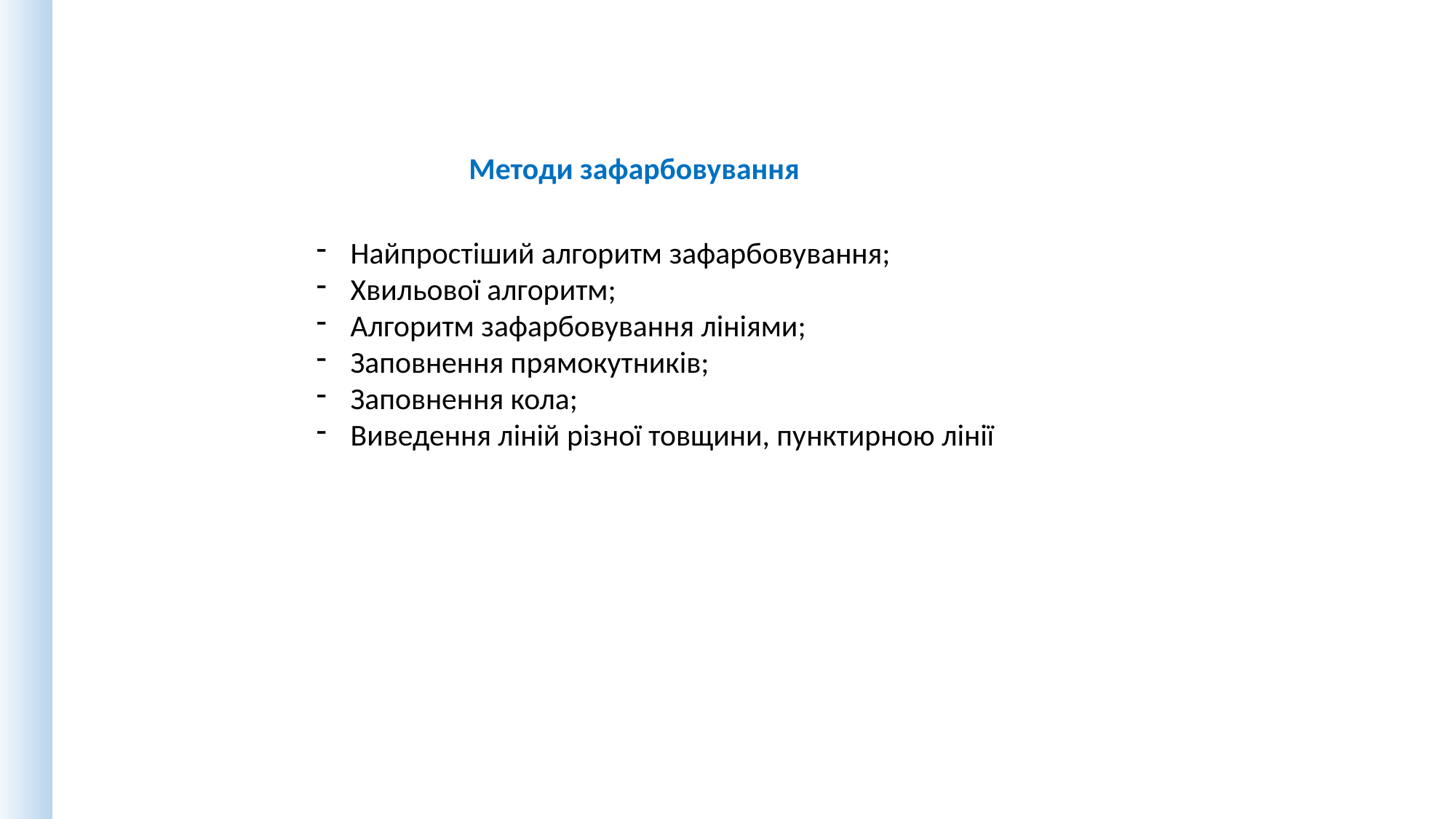

Методи зафарбовування
Найпростіший алгоритм зафарбовування;
Хвильової алгоритм;
Алгоритм зафарбовування лініями;
Заповнення прямокутників;
Заповнення кола;
Виведення ліній різної товщини, пунктирною лінії